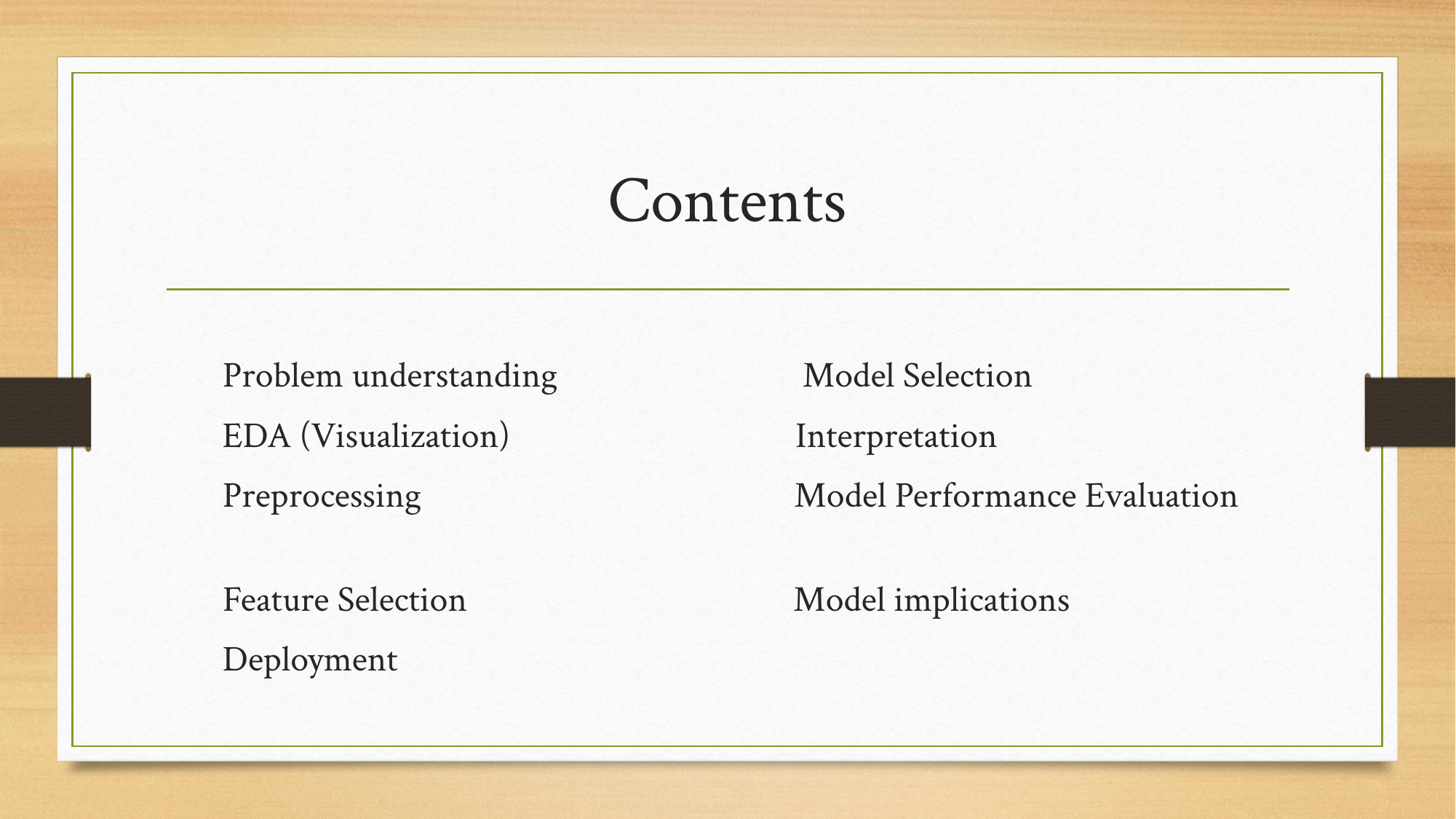

# Contents
Problem understanding                              Model Selection
EDA (Visualization)                                   Interpretation
Preprocessing                                             Model Performance Evaluation
Feature Selection                                        Model implications
Deployment